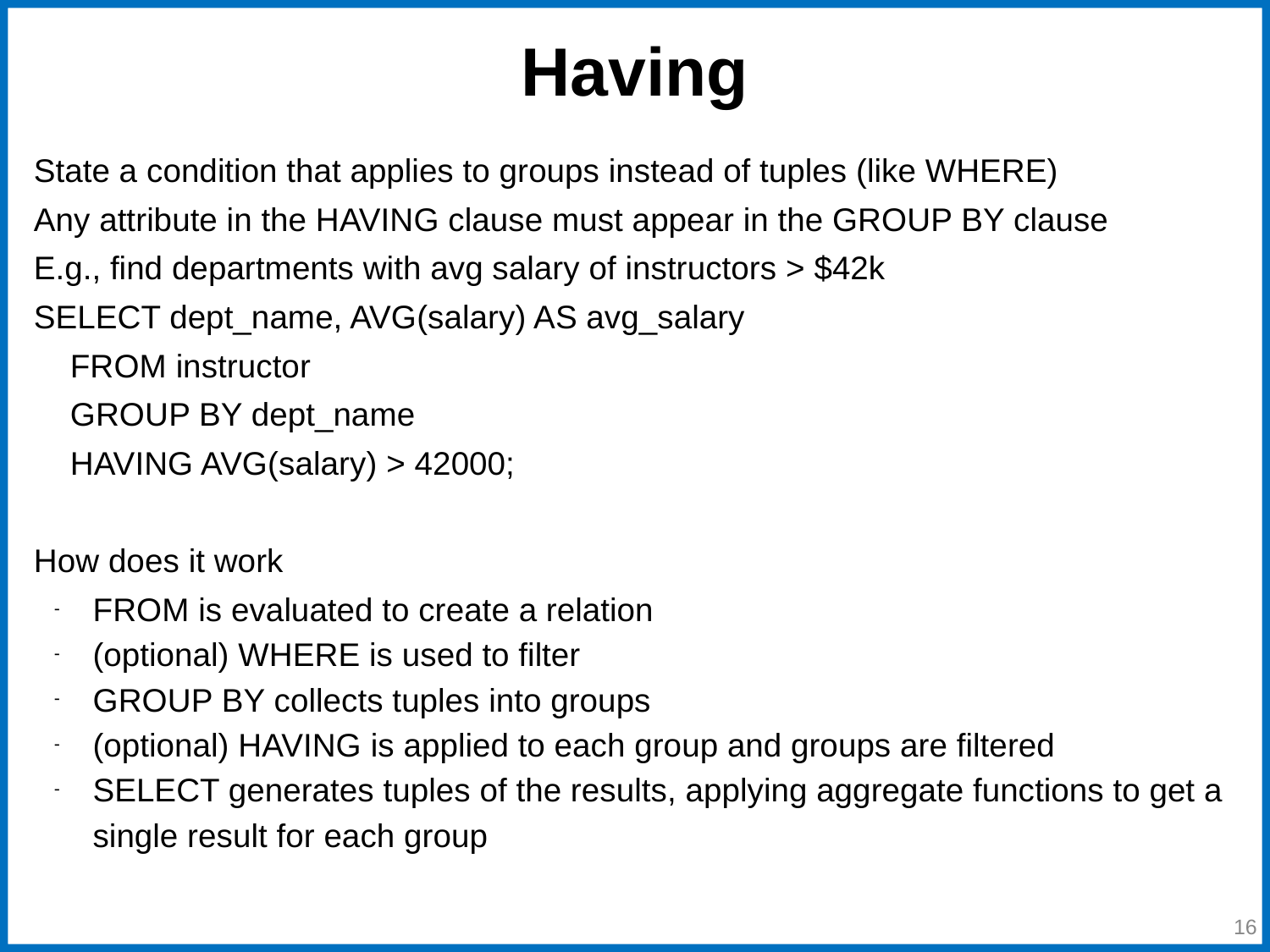

# Having
State a condition that applies to groups instead of tuples (like WHERE)
Any attribute in the HAVING clause must appear in the GROUP BY clause
E.g., find departments with avg salary of instructors > $42k
SELECT dept_name, AVG(salary) AS avg_salary
    FROM instructor
    GROUP BY dept_name
    HAVING AVG(salary) > 42000;

How does it work
FROM is evaluated to create a relation
(optional) WHERE is used to filter
GROUP BY collects tuples into groups
(optional) HAVING is applied to each group and groups are filtered
SELECT generates tuples of the results, applying aggregate functions to get a single result for each group
16